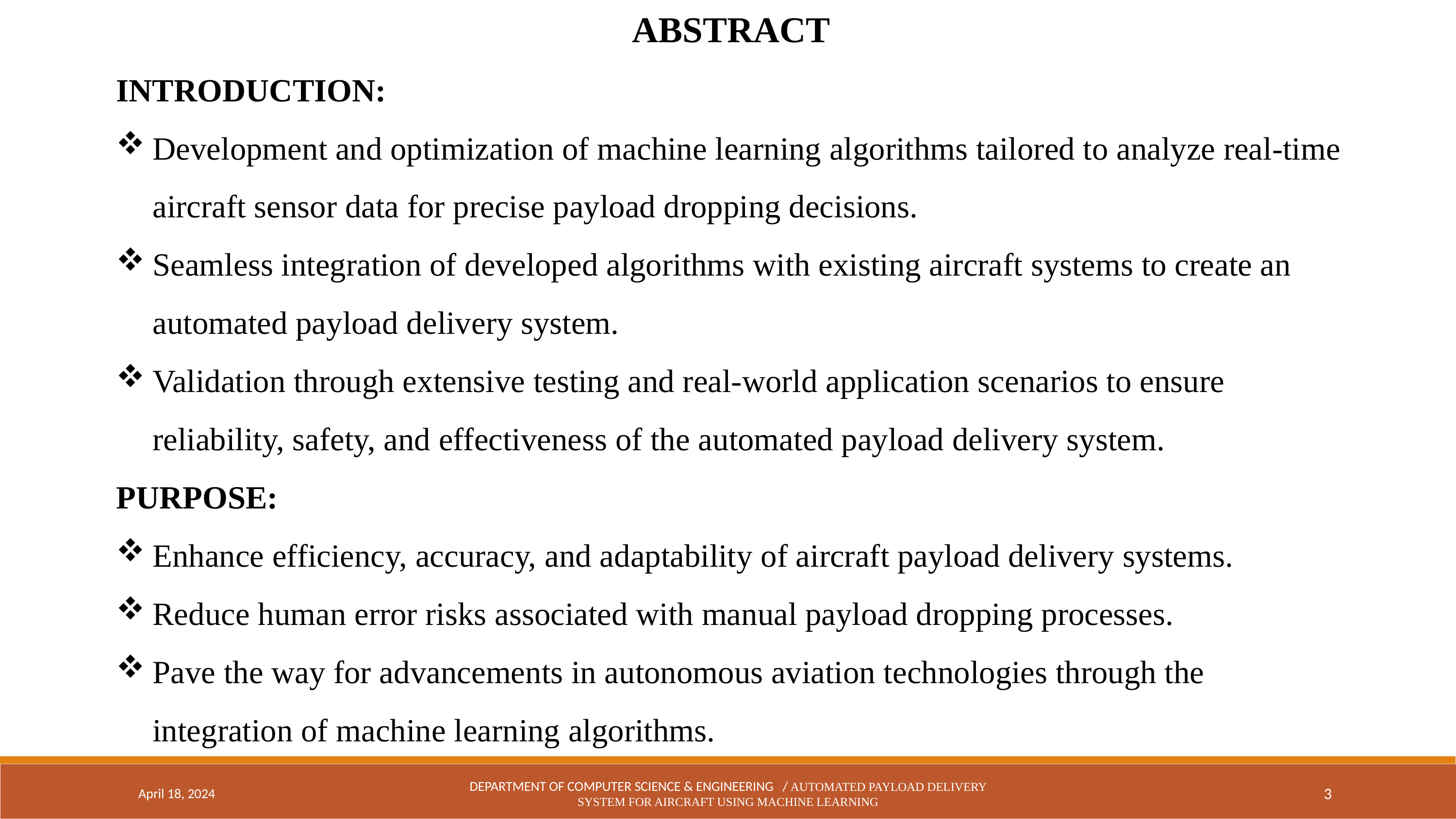

ABSTRACT
INTRODUCTION:
Development and optimization of machine learning algorithms tailored to analyze real-time aircraft sensor data for precise payload dropping decisions.
Seamless integration of developed algorithms with existing aircraft systems to create an automated payload delivery system.
Validation through extensive testing and real-world application scenarios to ensure reliability, safety, and effectiveness of the automated payload delivery system.
PURPOSE:
Enhance efficiency, accuracy, and adaptability of aircraft payload delivery systems.
Reduce human error risks associated with manual payload dropping processes.
Pave the way for advancements in autonomous aviation technologies through the integration of machine learning algorithms.
April 18, 2024
DEPARTMENT OF COMPUTER SCIENCE & ENGINEERING   / Automated Payload Delivery System for Aircraft Using Machine Learning
3